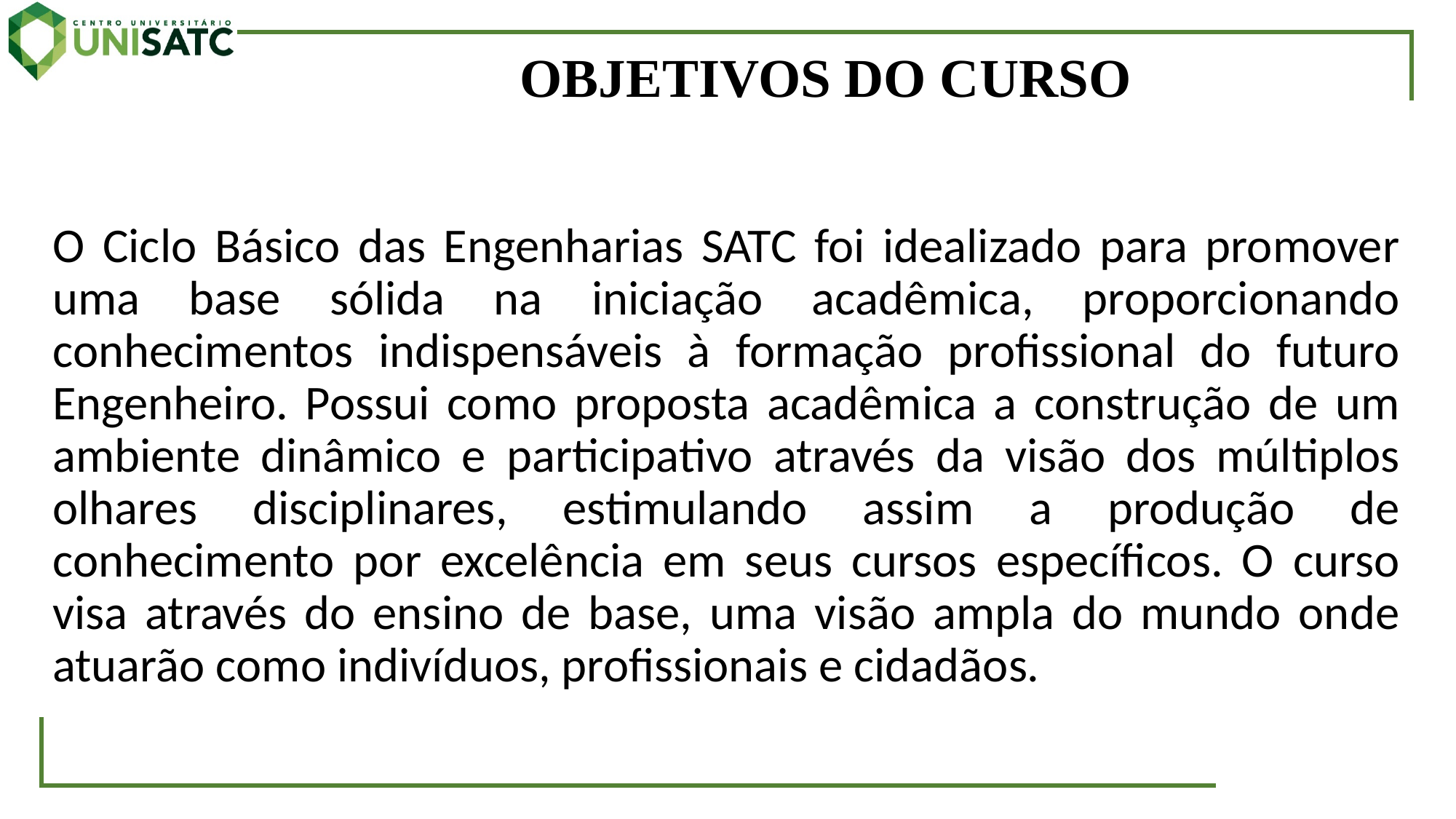

# OBJETIVOS DO CURSO
O Ciclo Básico das Engenharias SATC foi idealizado para promover uma base sólida na iniciação acadêmica, proporcionando conhecimentos indispensáveis à formação profissional do futuro Engenheiro. Possui como proposta acadêmica a construção de um ambiente dinâmico e participativo através da visão dos múltiplos olhares disciplinares, estimulando assim a produção de conhecimento por excelência em seus cursos específicos. O curso visa através do ensino de base, uma visão ampla do mundo onde atuarão como indivíduos, profissionais e cidadãos.